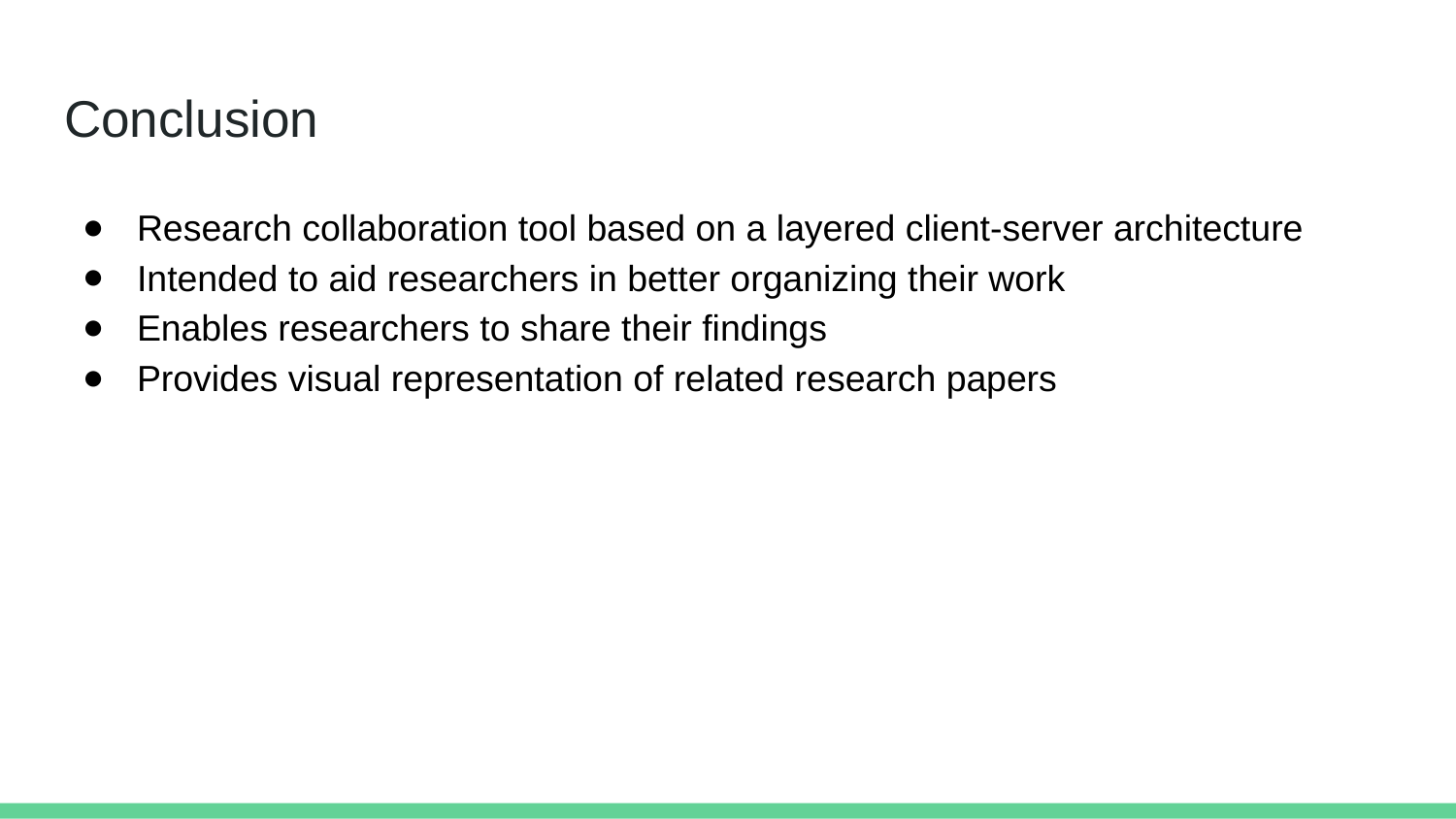

# Conclusion
Research collaboration tool based on a layered client-server architecture
Intended to aid researchers in better organizing their work
Enables researchers to share their findings
Provides visual representation of related research papers